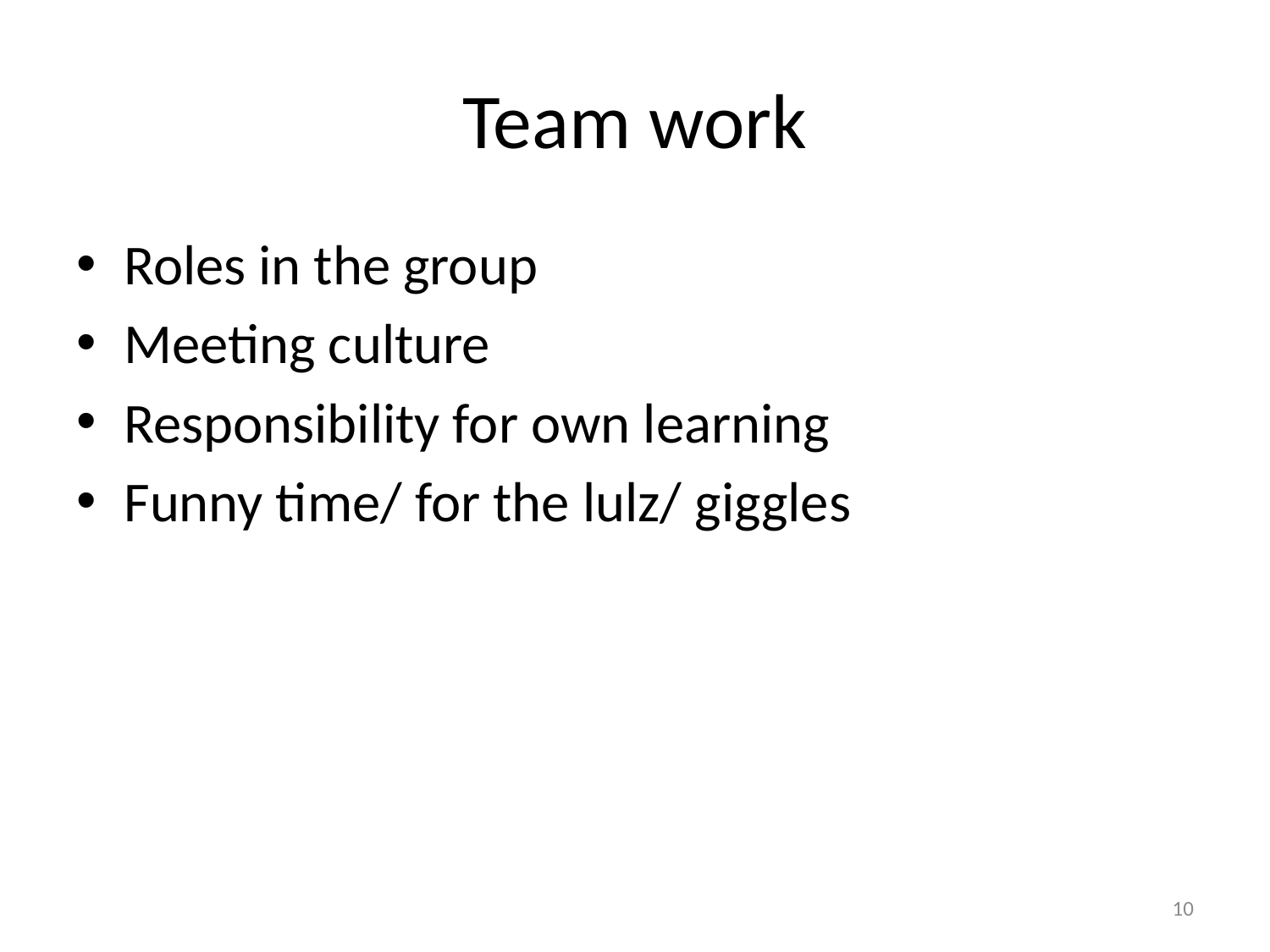

# Team work
Roles in the group
Meeting culture
Responsibility for own learning
Funny time/ for the lulz/ giggles
10